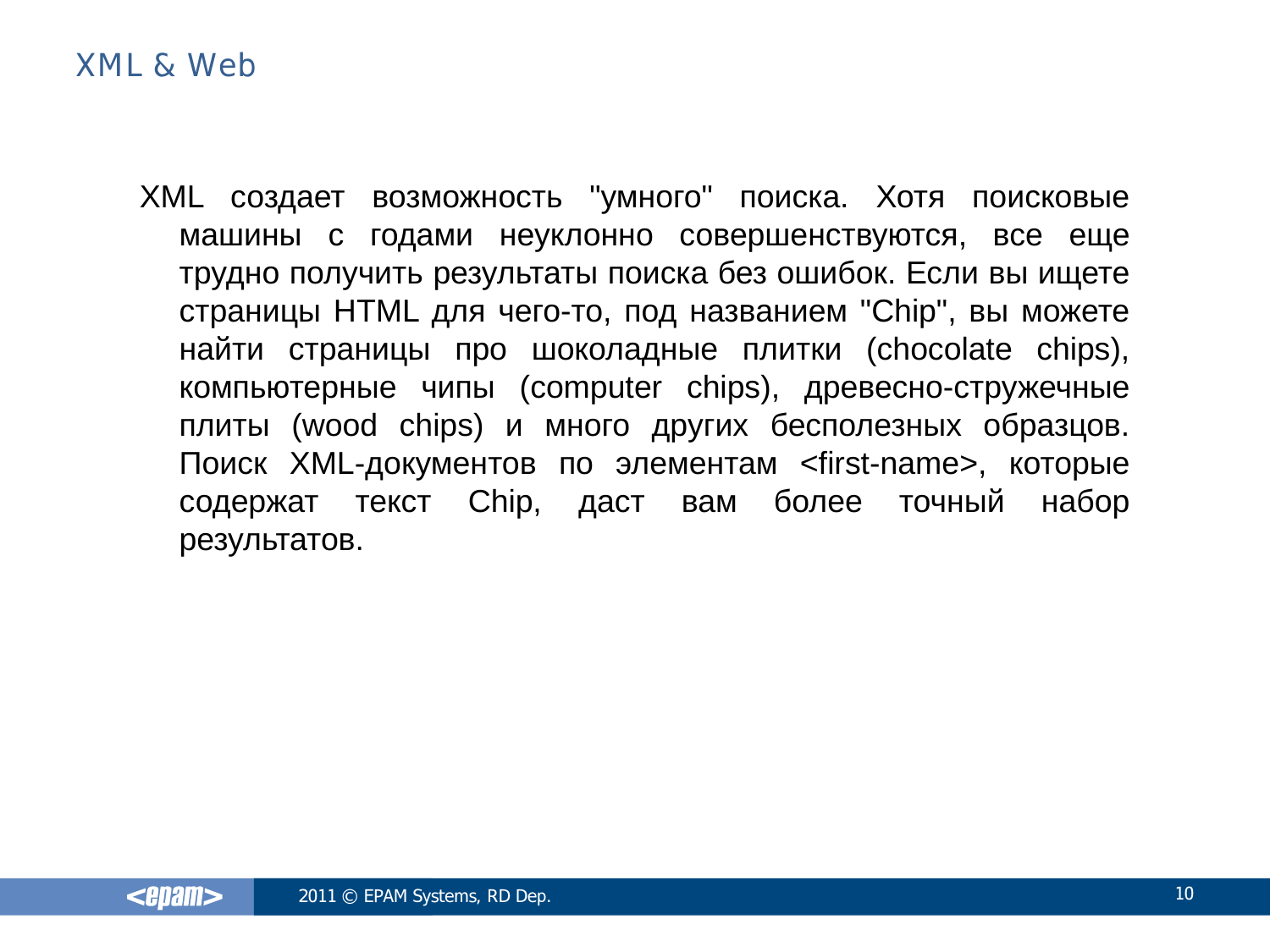

# XML & Web
XML создает возможность "умного" поиска. Хотя поисковые машины с годами неуклонно совершенствуются, все еще трудно получить результаты поиска без ошибок. Если вы ищете страницы HTML для чего-то, под названием "Chip", вы можете найти страницы про шоколадные плитки (chocolate chips), компьютерные чипы (computer chips), древесно-стружечные плиты (wood chips) и много других бесполезных образцов. Поиск XML-документов по элементам <first-name>, которые содержат текст Chip, даст вам более точный набор результатов.

10
2011 © EPAM Systems, RD Dep.